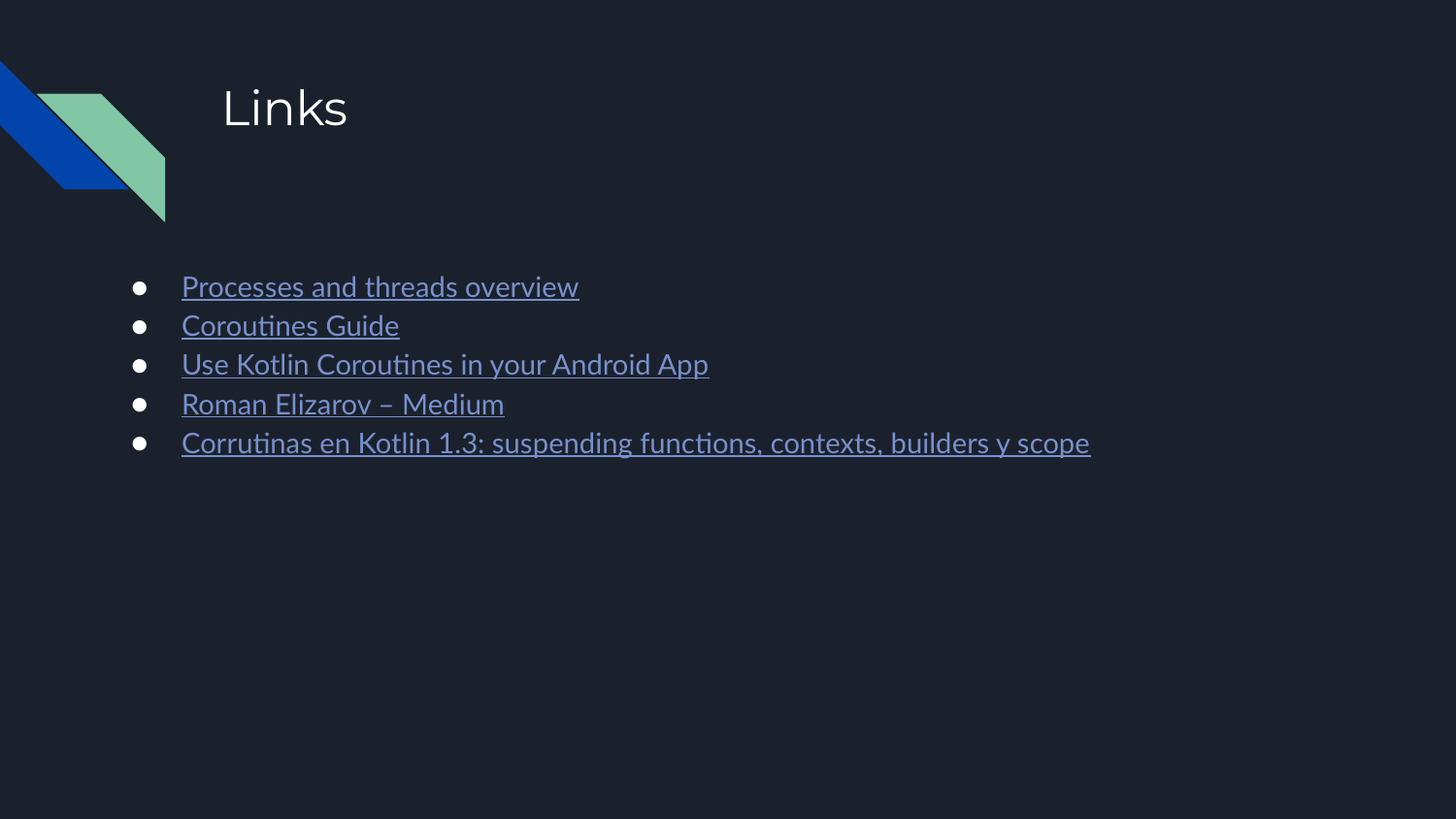

# Links
Processes and threads overview
Coroutines Guide
Use Kotlin Coroutines in your Android App
Roman Elizarov – Medium
Corrutinas en Kotlin 1.3: suspending functions, contexts, builders y scope